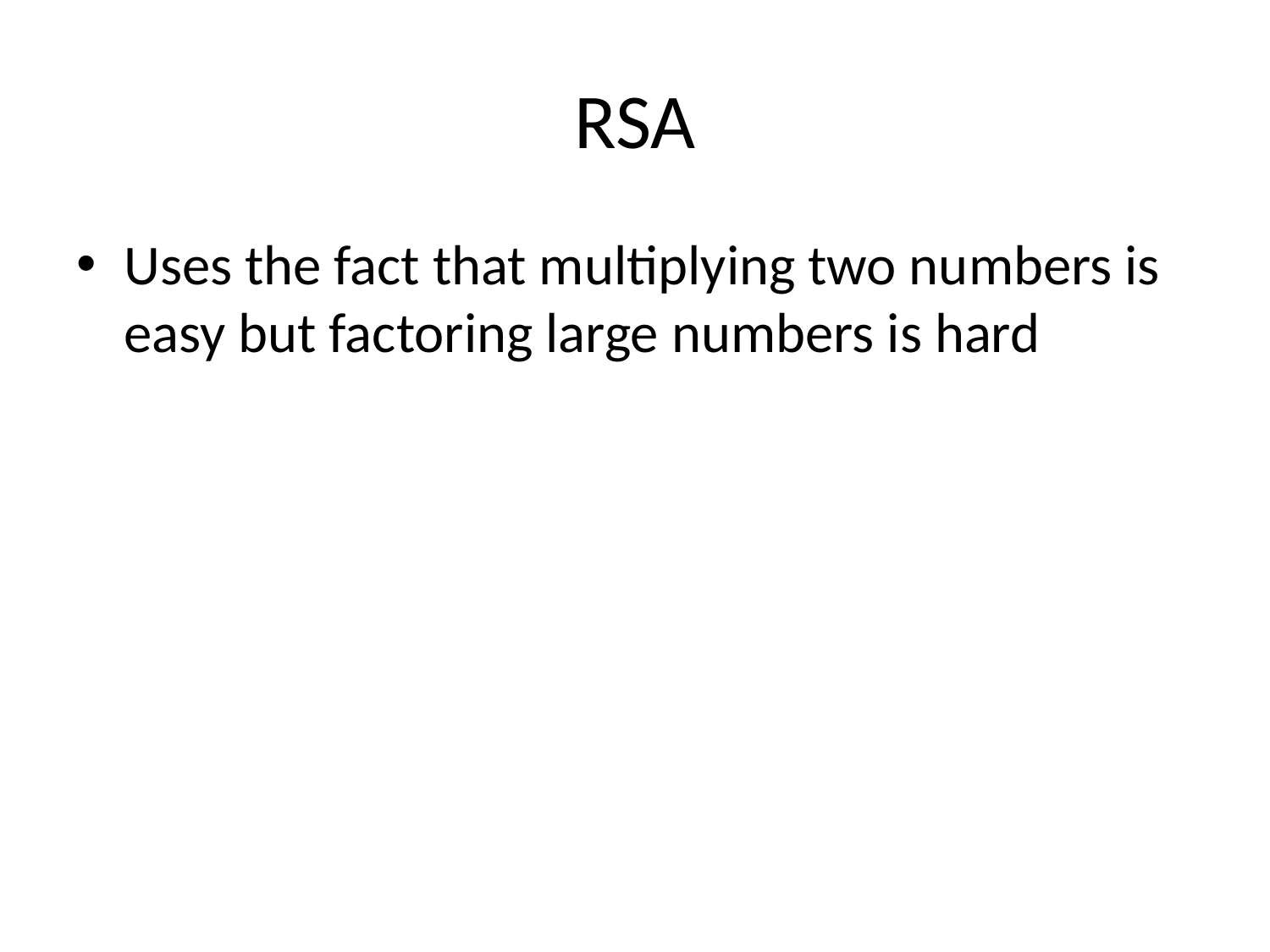

# RSA
Uses the fact that multiplying two numbers is easy but factoring large numbers is hard